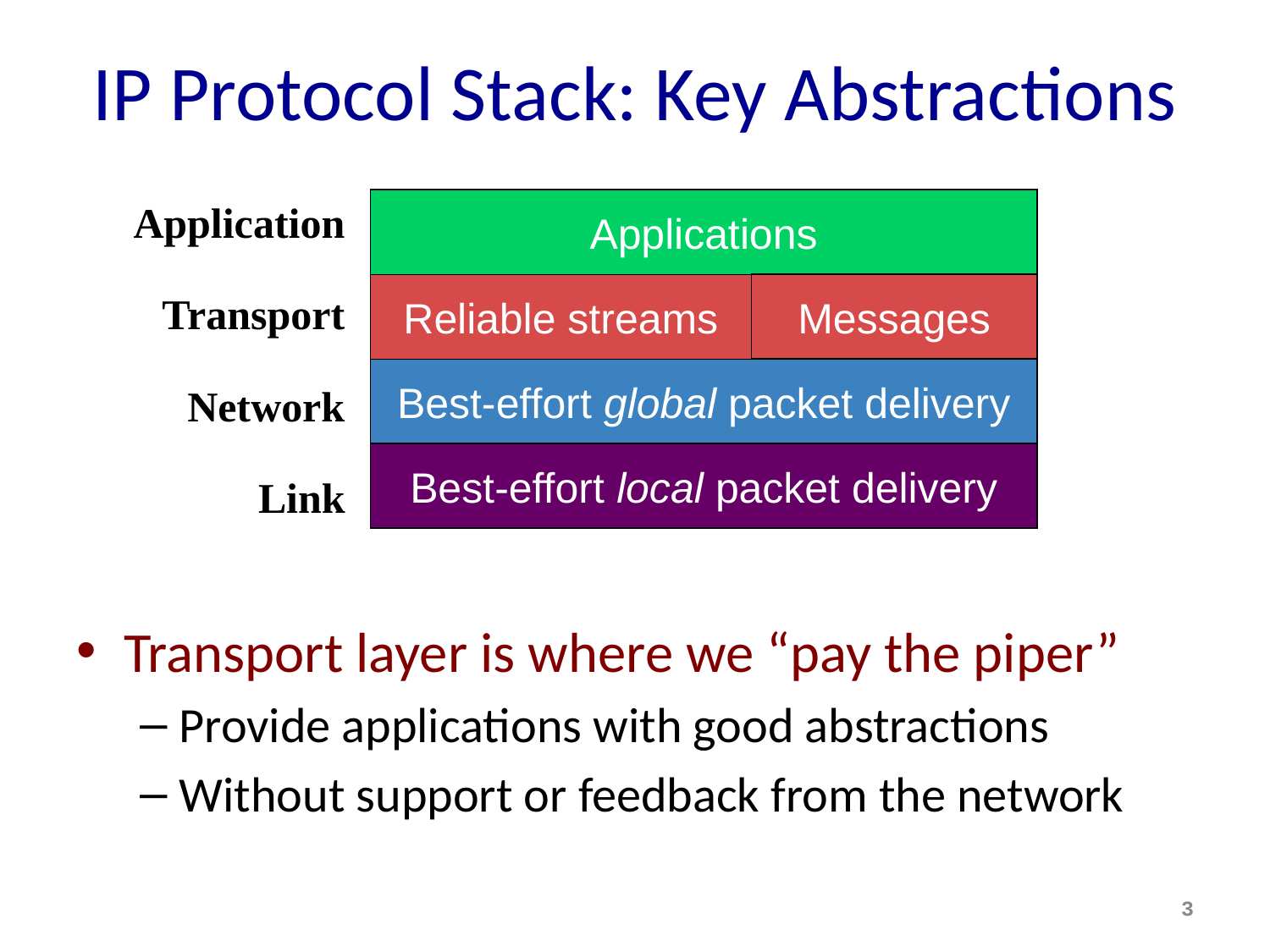

# IP Protocol Stack: Key Abstractions
Application
Applications
Messages
Reliable streams
Best-effort global packet delivery
Best-effort local packet delivery
Transport
Network
Link
Transport layer is where we “pay the piper”
Provide applications with good abstractions
Without support or feedback from the network
3